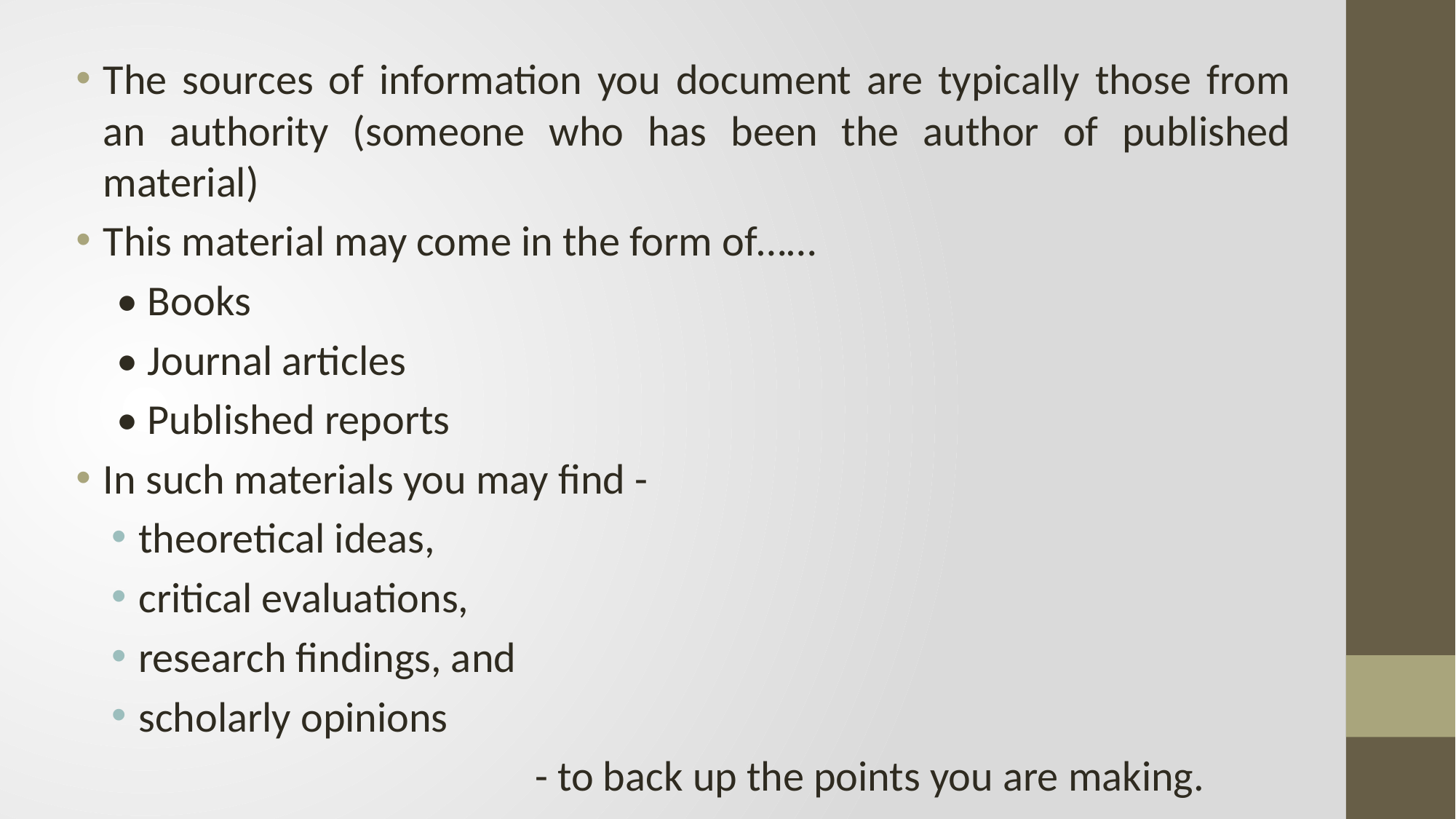

The sources of information you document are typically those from an authority (someone who has been the author of published material)
This material may come in the form of……
• Books
• Journal articles
• Published reports
In such materials you may find -
theoretical ideas,
critical evaluations,
research findings, and
scholarly opinions
                                                 - to back up the points you are making.